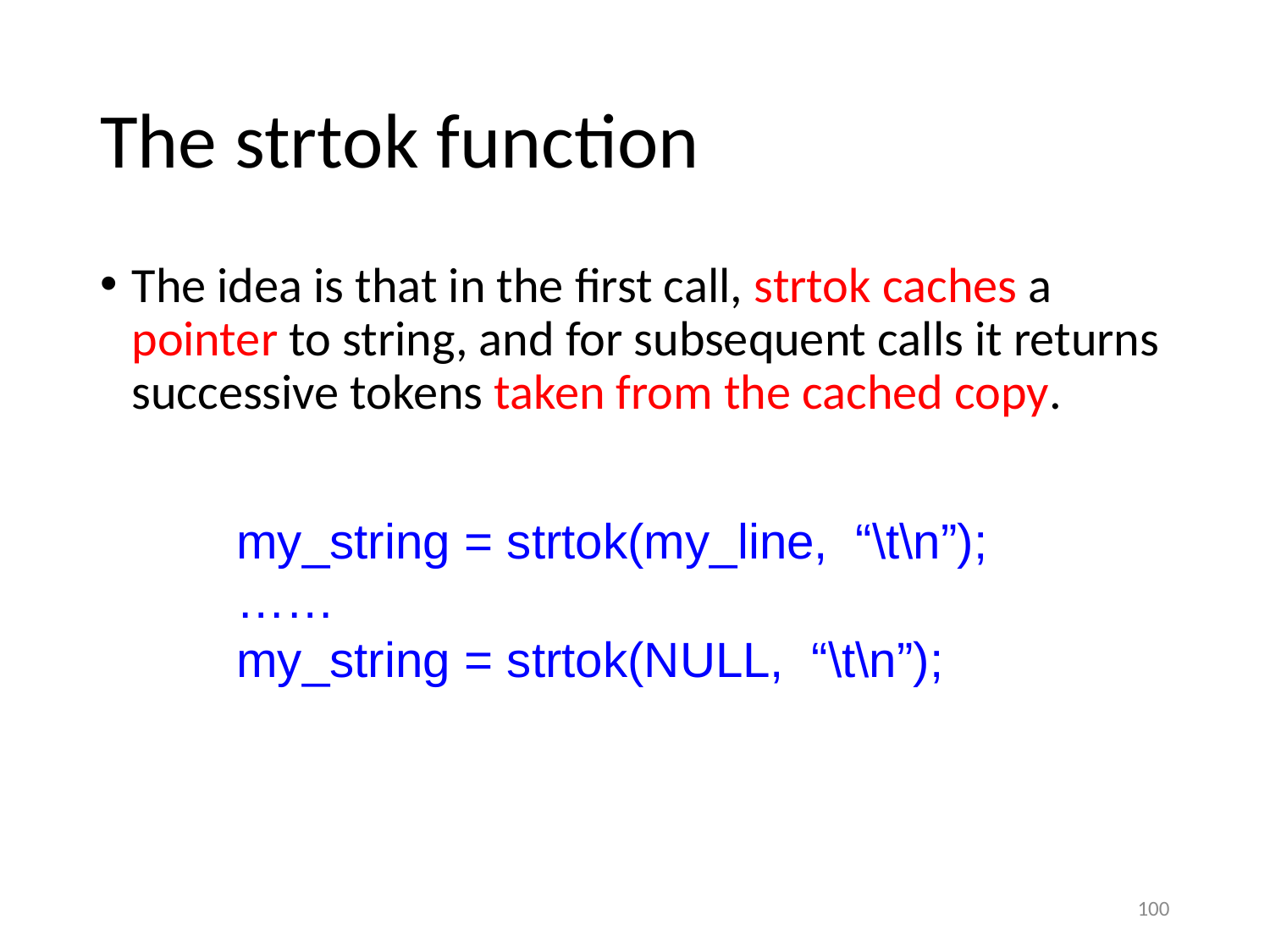

# The strtok function
The idea is that in the first call, strtok caches a pointer to string, and for subsequent calls it returns successive tokens taken from the cached copy.
my_string = strtok(my_line,  “\t\n”);
……
my_string = strtok(NULL,  “\t\n”);

100